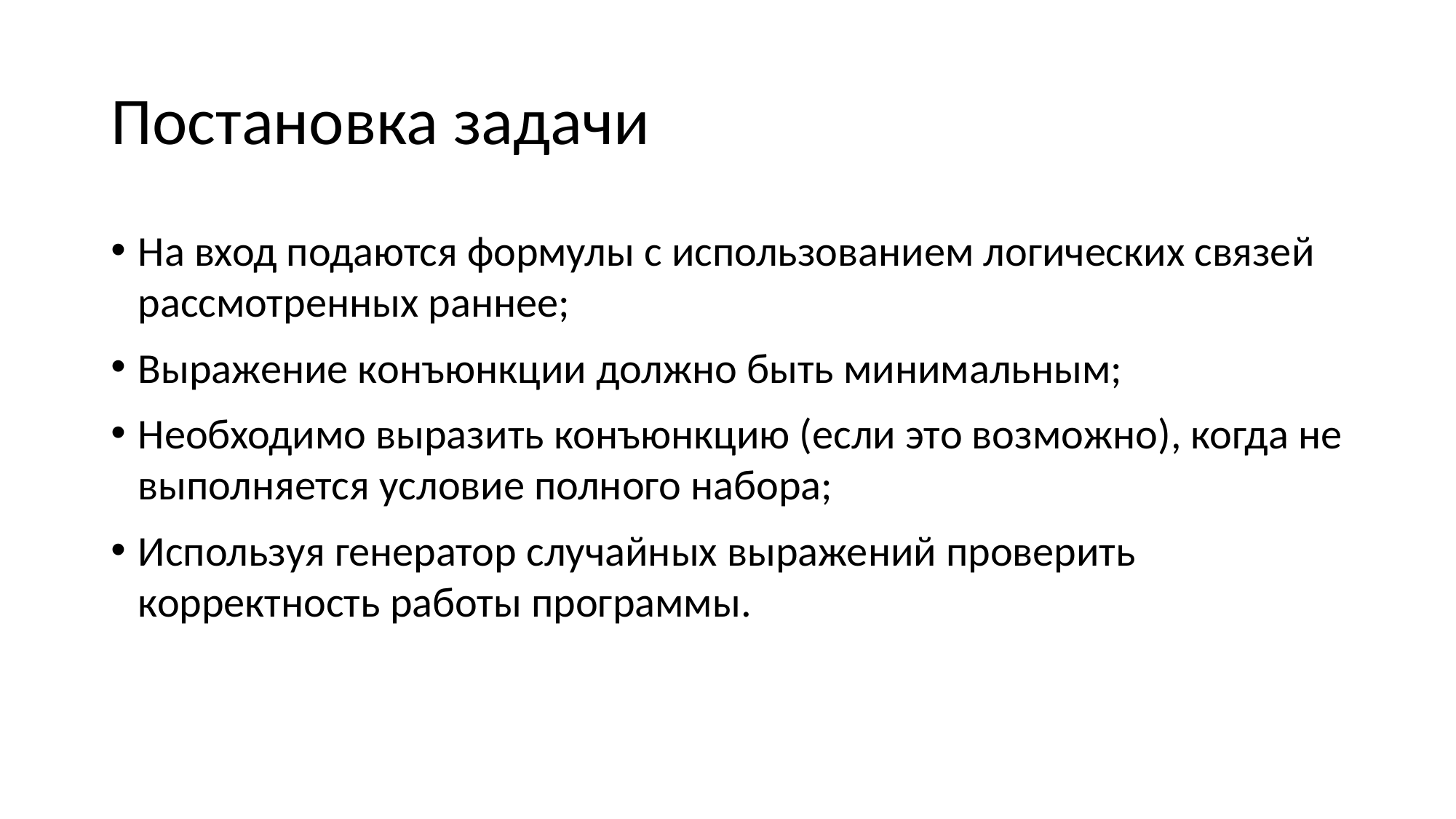

# Постановка задачи
На вход подаются формулы с использованием логических связей рассмотренных раннее;
Выражение конъюнкции должно быть минимальным;
Необходимо выразить конъюнкцию (если это возможно), когда не выполняется условие полного набора;
Используя генератор случайных выражений проверить корректность работы программы.